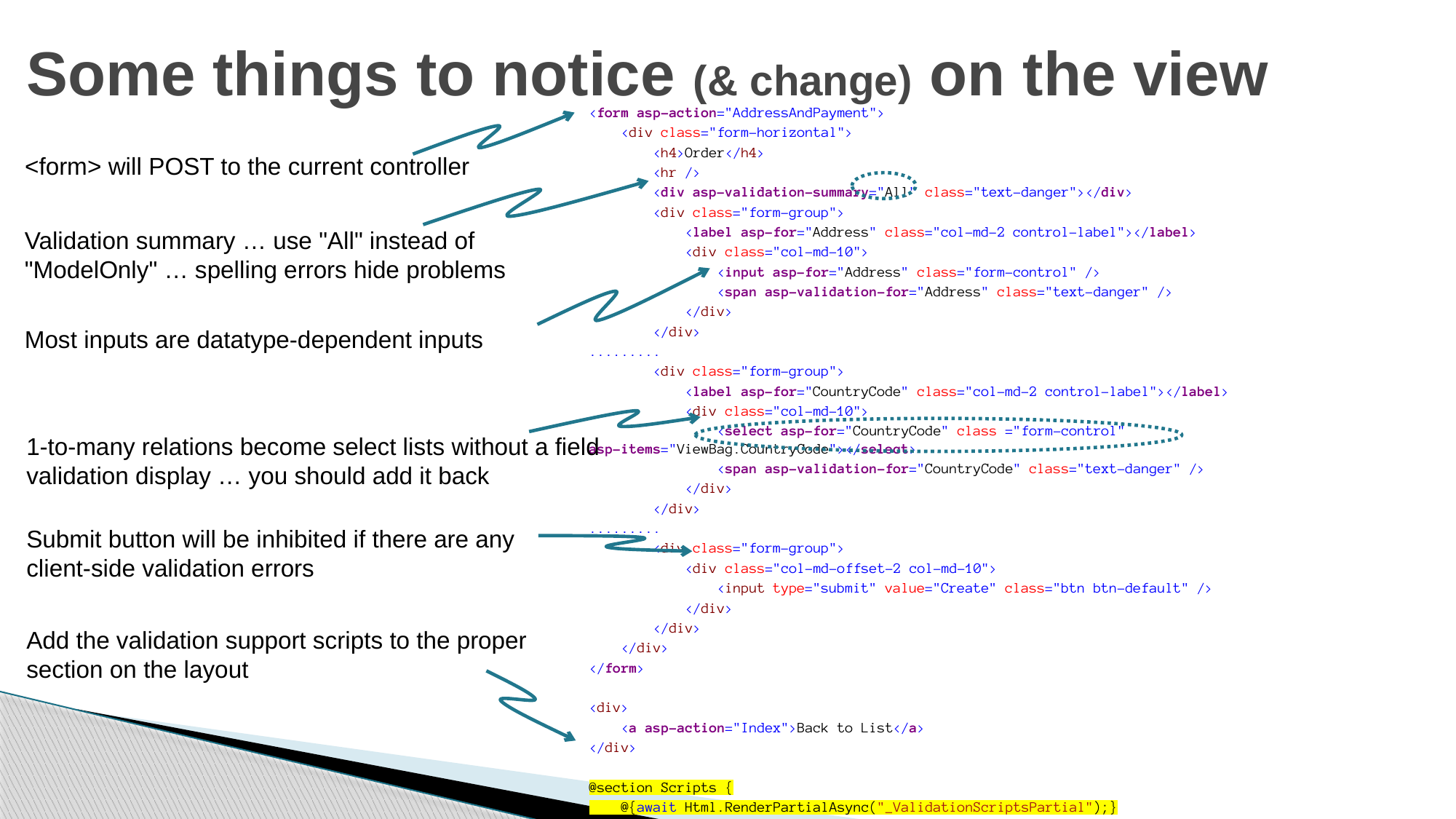

# Some things to notice (& change) on the view
<form asp-action="AddressAndPayment">
    <div class="form-horizontal">
        <h4>Order</h4>
        <hr />
        <div asp-validation-summary="All" class="text-danger"></div>
        <div class="form-group">
            <label asp-for="Address" class="col-md-2 control-label"></label>
            <div class="col-md-10">
                <input asp-for="Address" class="form-control" />
                <span asp-validation-for="Address" class="text-danger" />
            </div>
        </div>
.........
        <div class="form-group">
            <label asp-for="CountryCode" class="col-md-2 control-label"></label>
            <div class="col-md-10">
                <select asp-for="CountryCode" class ="form-control" asp-items="ViewBag.CountryCode"></select>
                <span asp-validation-for="CountryCode" class="text-danger" />
            </div>
        </div>
.........
        <div class="form-group">
            <div class="col-md-offset-2 col-md-10">
                <input type="submit" value="Create" class="btn btn-default" />
            </div>
        </div>
    </div>
</form>

<div>
    <a asp-action="Index">Back to List</a>
</div>

@section Scripts {
    @{await Html.RenderPartialAsync("_ValidationScriptsPartial");}
}

<form> will POST to the current controller

Validation summary … use "All" instead of "ModelOnly" … spelling errors hide problems

Most inputs are datatype-dependent inputs

1-to-many relations become select lists without a field validation display … you should add it back
Submit button will be inhibited if there are any client-side validation errors

Add the validation support scripts to the proper section on the layout